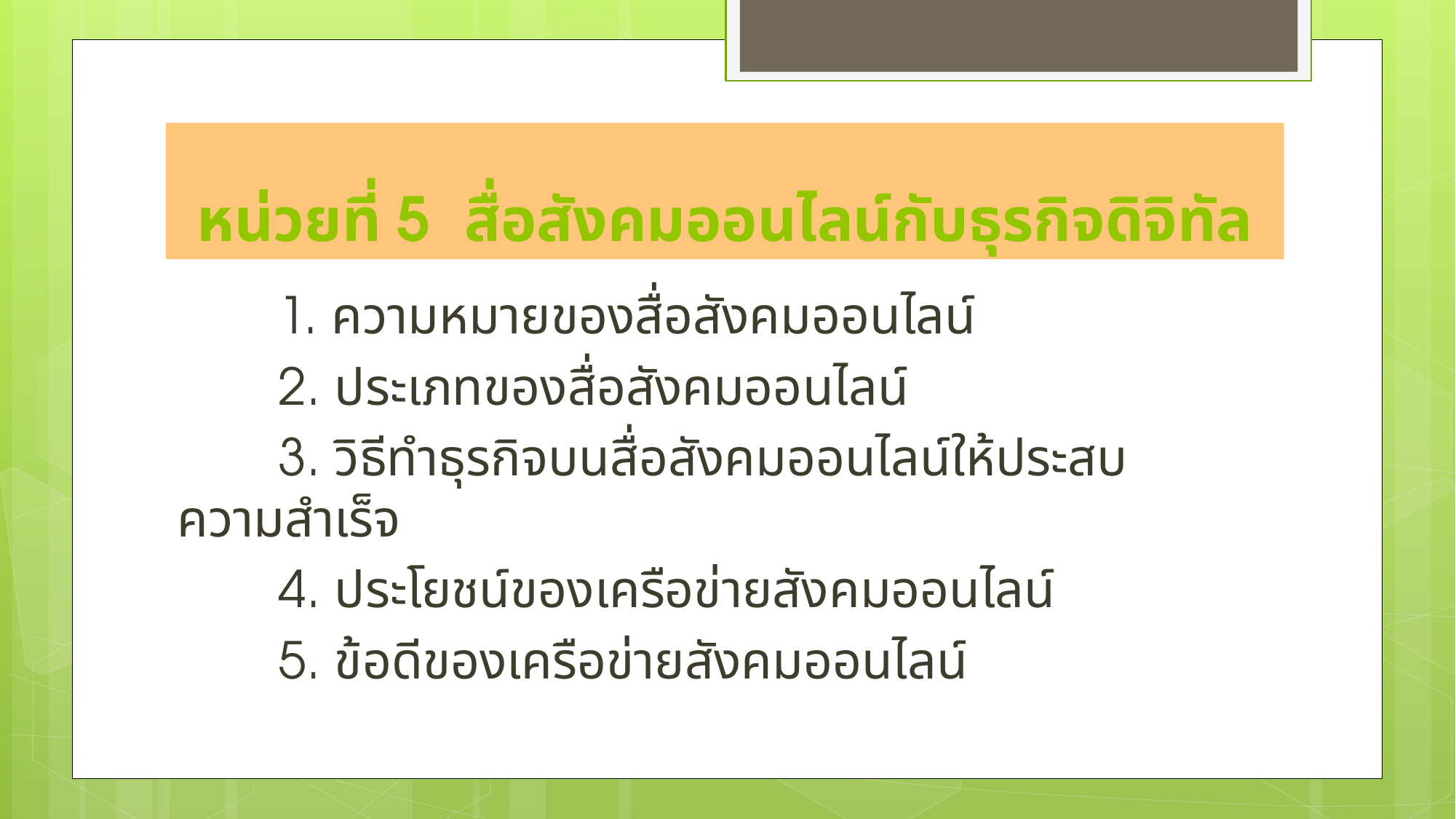

# หน่วยที่ 5  สื่อสังคมออนไลน์กับธุรกิจดิจิทัล
	1. ความหมายของสื่อสังคมออนไลน์
	2. ประเภทของสื่อสังคมออนไลน์
	3. วิธีทำธุรกิจบนสื่อสังคมออนไลน์ให้ประสบความสำเร็จ
	4. ประโยชน์ของเครือข่ายสังคมออนไลน์
	5. ข้อดีของเครือข่ายสังคมออนไลน์